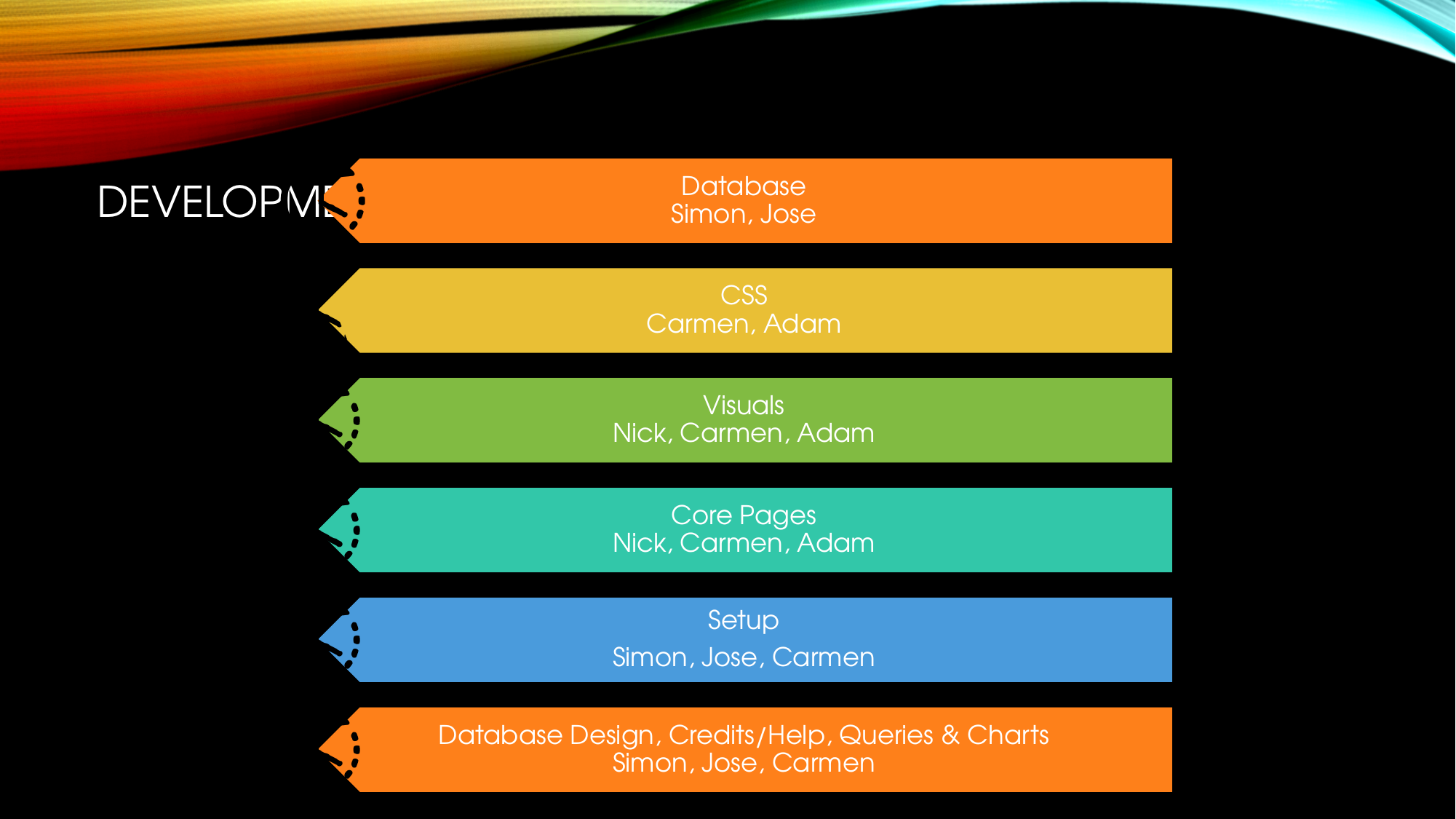

# Development Process
Database
Simon, Jose
CSS
Carmen, Adam
Visuals
Nick, Carmen, Adam
Core Pages
Nick, Carmen, Adam
Setup
Simon, Jose, Carmen
Database Design, Credits/Help, Queries & Charts
Simon, Jose, Carmen